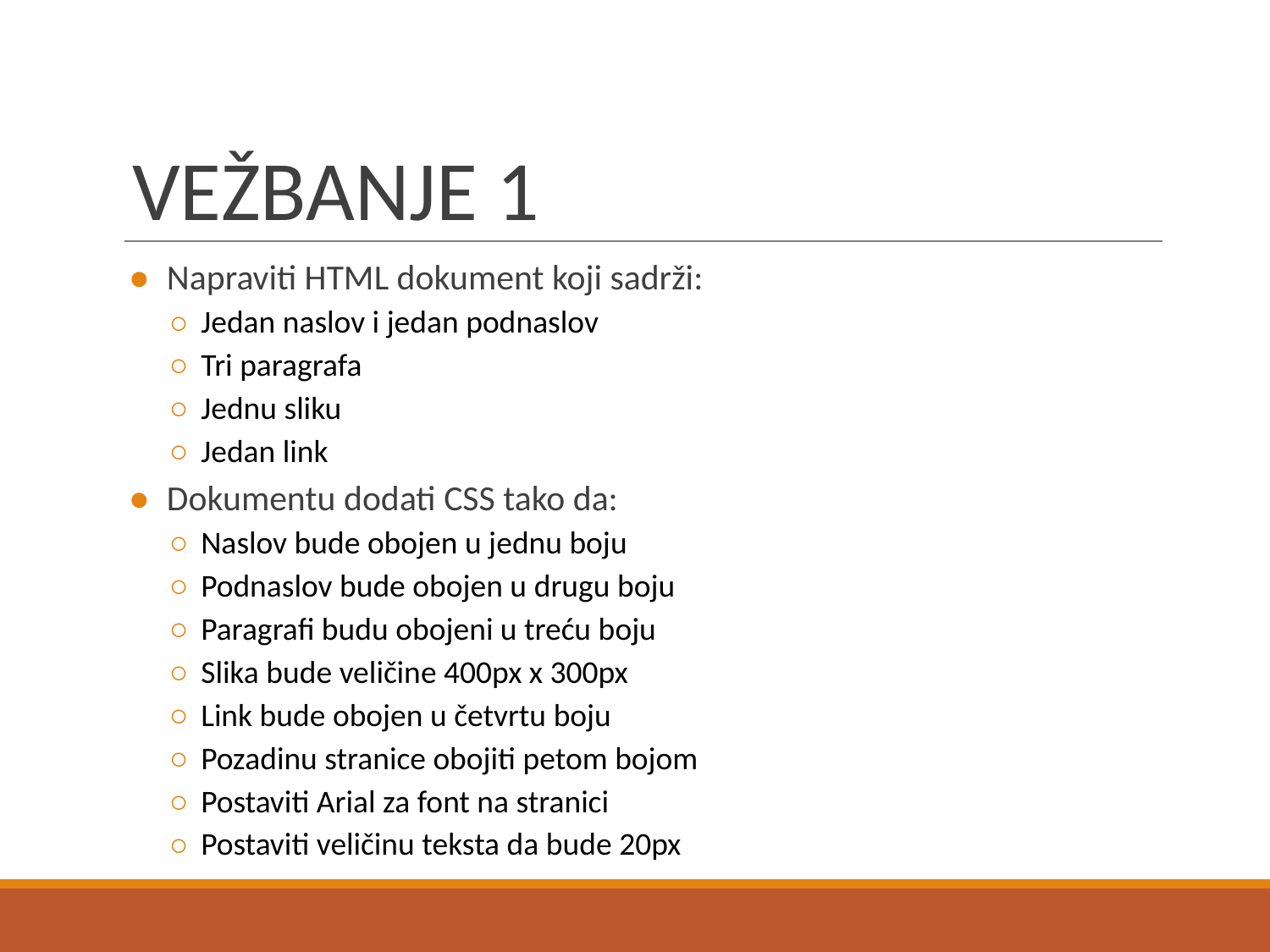

# VEŽBANJE 1
Napraviti HTML dokument koji sadrži:
Jedan naslov i jedan podnaslov
Tri paragrafa
Jednu sliku
Jedan link
Dokumentu dodati CSS tako da:
Naslov bude obojen u jednu boju
Podnaslov bude obojen u drugu boju
Paragrafi budu obojeni u treću boju
Slika bude veličine 400px x 300px
Link bude obojen u četvrtu boju
Pozadinu stranice obojiti petom bojom
Postaviti Arial za font na stranici
Postaviti veličinu teksta da bude 20px